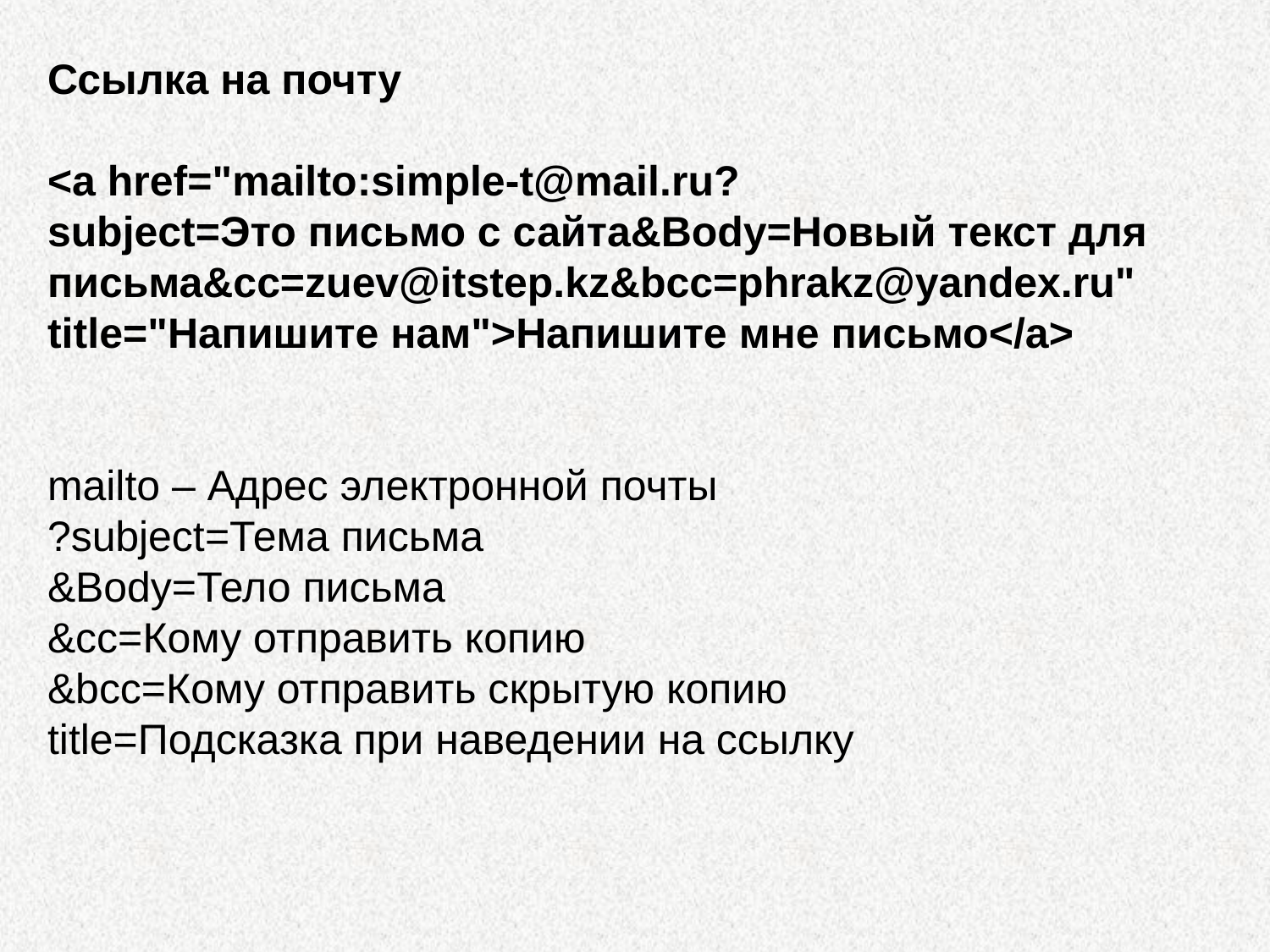

Ссылка на почту

<a href="mailto:simple-t@mail.ru?
subject=Это письмо с сайта&Body=Новый текст для письма&cc=zuev@itstep.kz&bcc=phrakz@yandex.ru" title="Напишите нам">Напишите мне письмо</a>

mailto – Адрес электронной почты
?subject=Тема письма
&Body=Тело письма
&cc=Кому отправить копию
&bcc=Кому отправить скрытую копию
title=Подсказка при наведении на ссылку